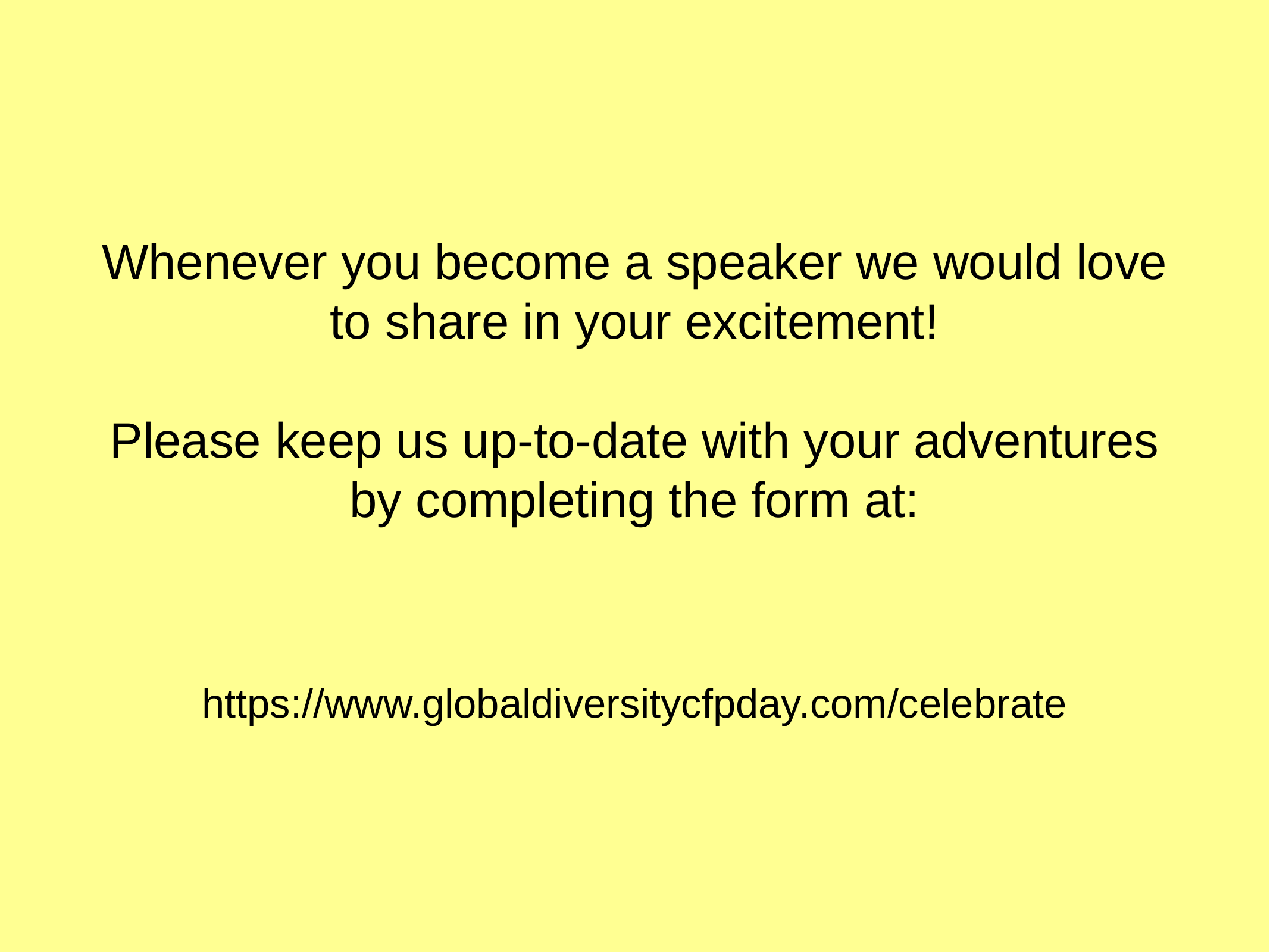

Whenever you become a speaker we would love to share in your excitement!

Please keep us up-to-date with your adventures by completing the form at:
https://www.globaldiversitycfpday.com/celebrate